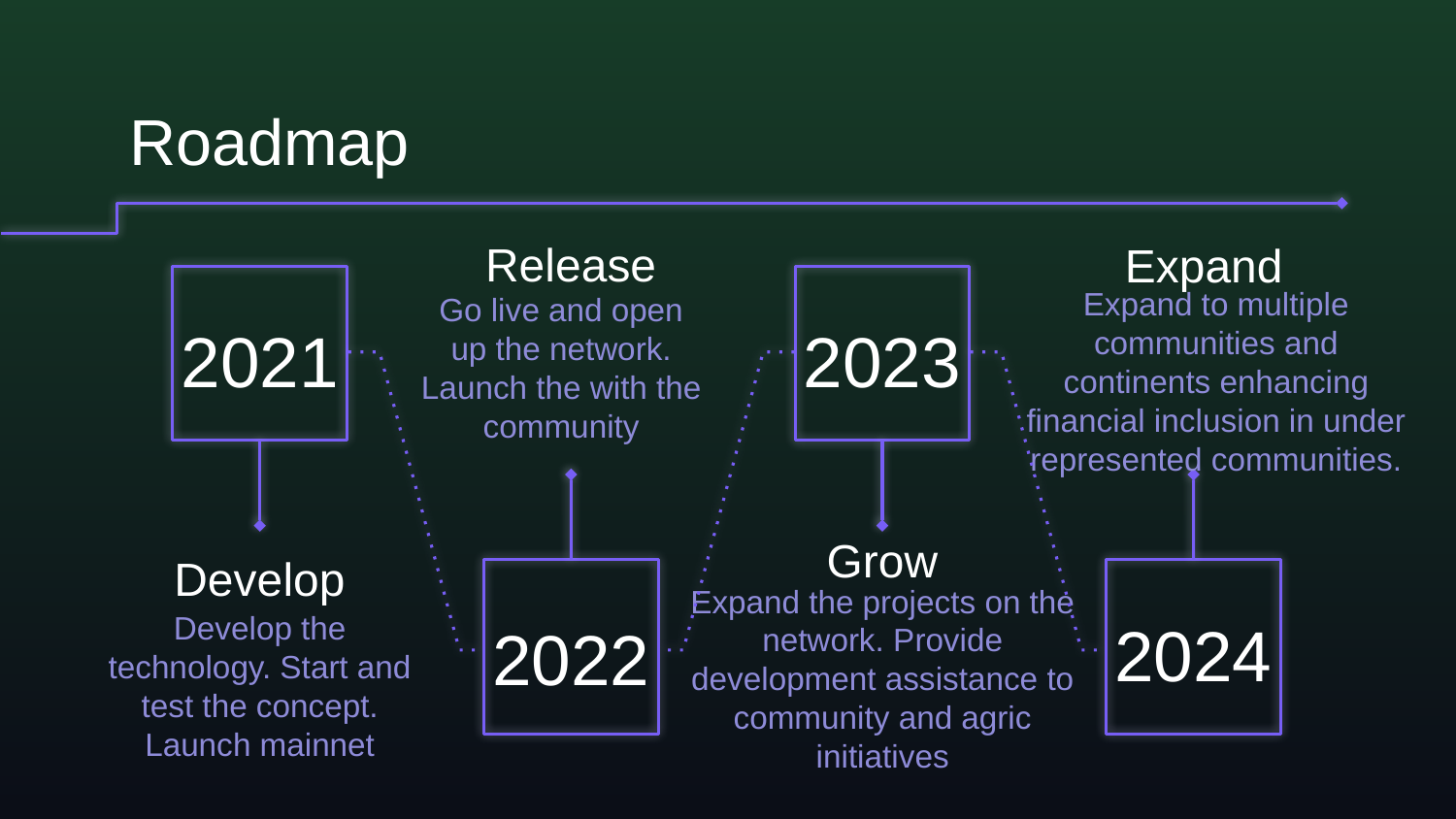

# Roadmap
Release
Expand

Go live and open up the network. Launch the with the community
2021
2023
Expand to multiple communities and continents enhancing financial inclusion in under represented communities.

Grow
Develop

2024
2022
Expand the projects on the network. Provide development assistance to community and agric initiatives
Develop the technology. Start and test the concept. Launch mainnet